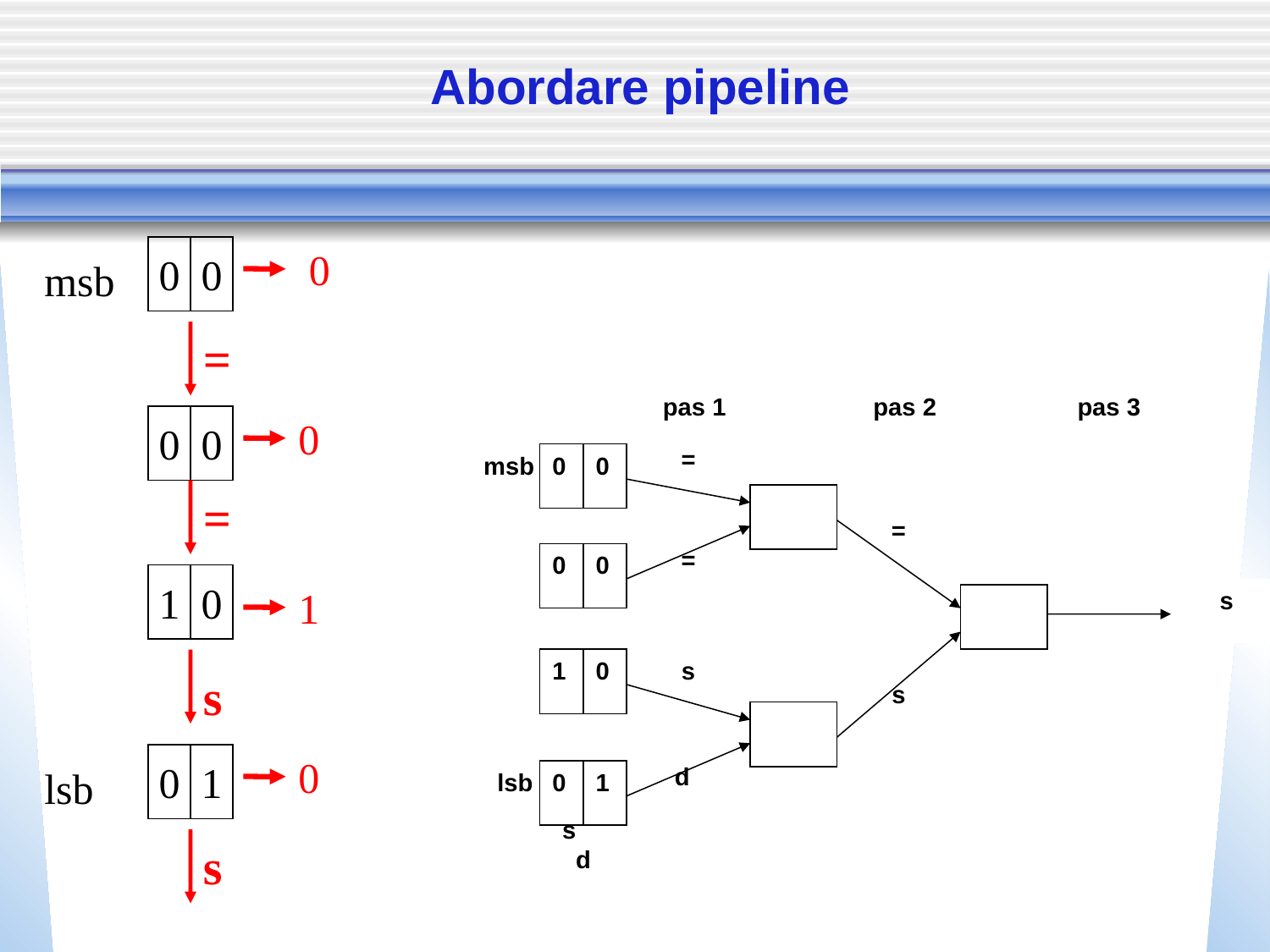

# Abordare pipeline
0
0
0

=

msb
pas 1
pas 2
pas 3
=
msb
0
0

=

=
0
0
s

1
0
s
s

d
lsb
0
1
s     d
0
0
0

=

1
0
1

s
0
1
0

s

lsb